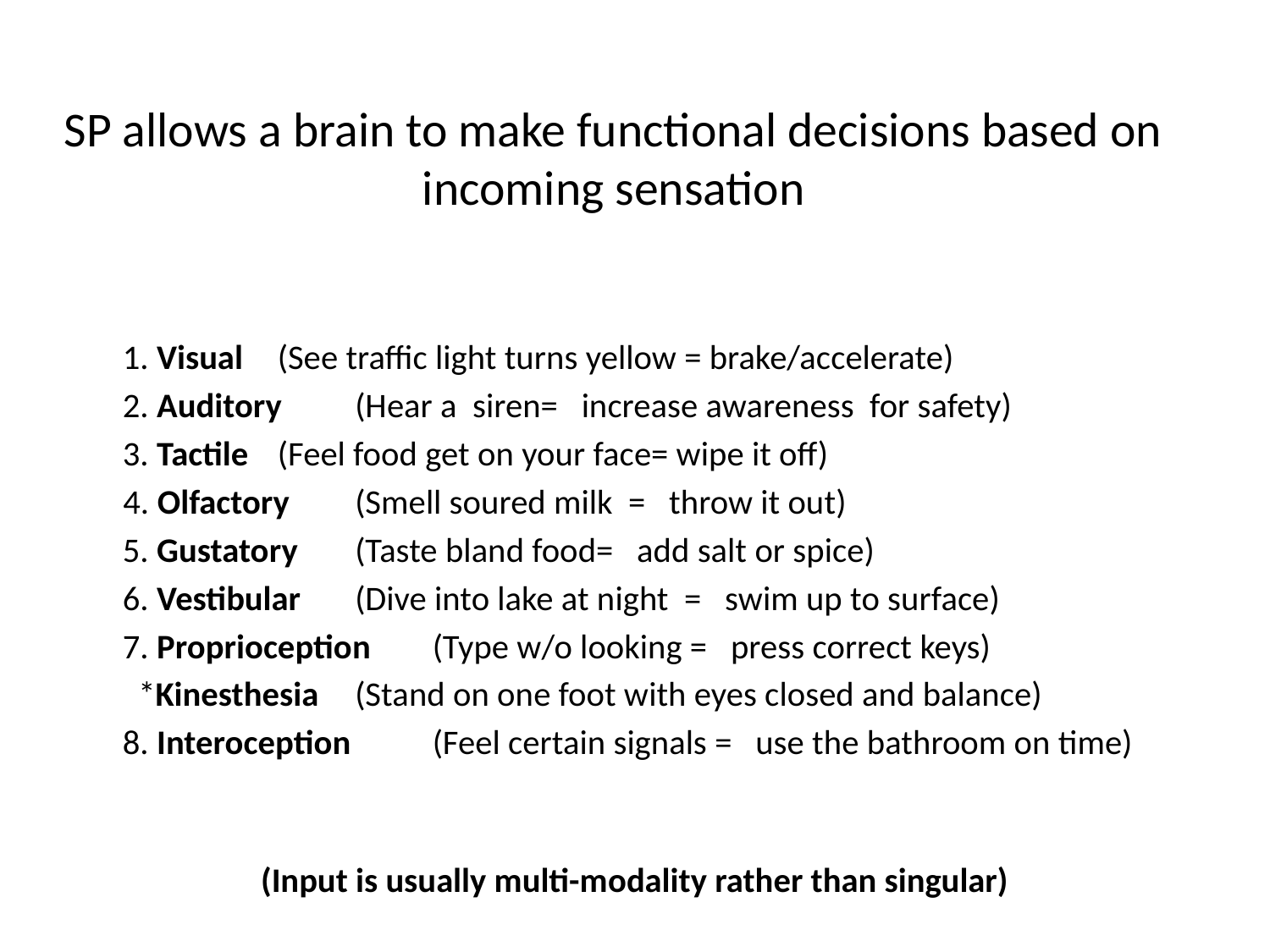

# SP allows a brain to make functional decisions based on incoming sensation

	1. Visual  		(See traffic light turns yellow = brake/accelerate)
	2. Auditory		(Hear a  siren=   increase awareness  for safety)
	3. Tactile		(Feel food get on your face= wipe it off)
      4. Olfactory 		(Smell soured milk  =   throw it out)
	5. Gustatory		(Taste bland food=   add salt or spice)
	6. Vestibular 		(Dive into lake at night  =   swim up to surface)
	7. Proprioception 	(Type w/o looking =   press correct keys)
	  *Kinesthesia   	(Stand on one foot with eyes closed and balance)
	8. Interoception 	(Feel certain signals =   use the bathroom on time)

(Input is usually multi-modality rather than singular)